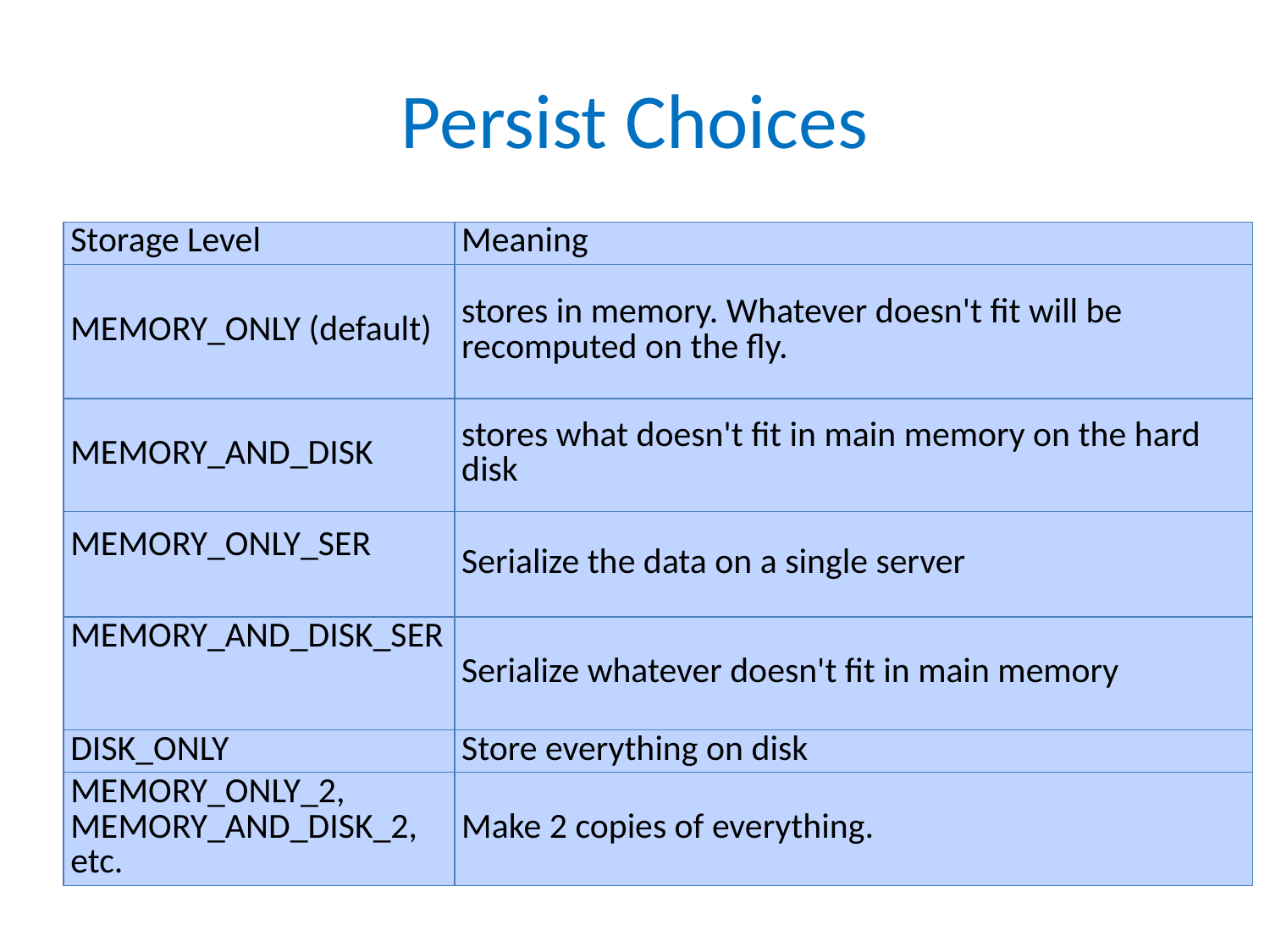

# Persist Choices
| Storage Level | Meaning |
| --- | --- |
| MEMORY\_ONLY (default) | stores in memory. Whatever doesn't fit will be recomputed on the fly. |
| MEMORY\_AND\_DISK | stores what doesn't fit in main memory on the hard disk |
| MEMORY\_ONLY\_SER | Serialize the data on a single server |
| MEMORY\_AND\_DISK\_SER | Serialize whatever doesn't fit in main memory |
| DISK\_ONLY | Store everything on disk |
| MEMORY\_ONLY\_2, MEMORY\_AND\_DISK\_2, etc. | Make 2 copies of everything. |